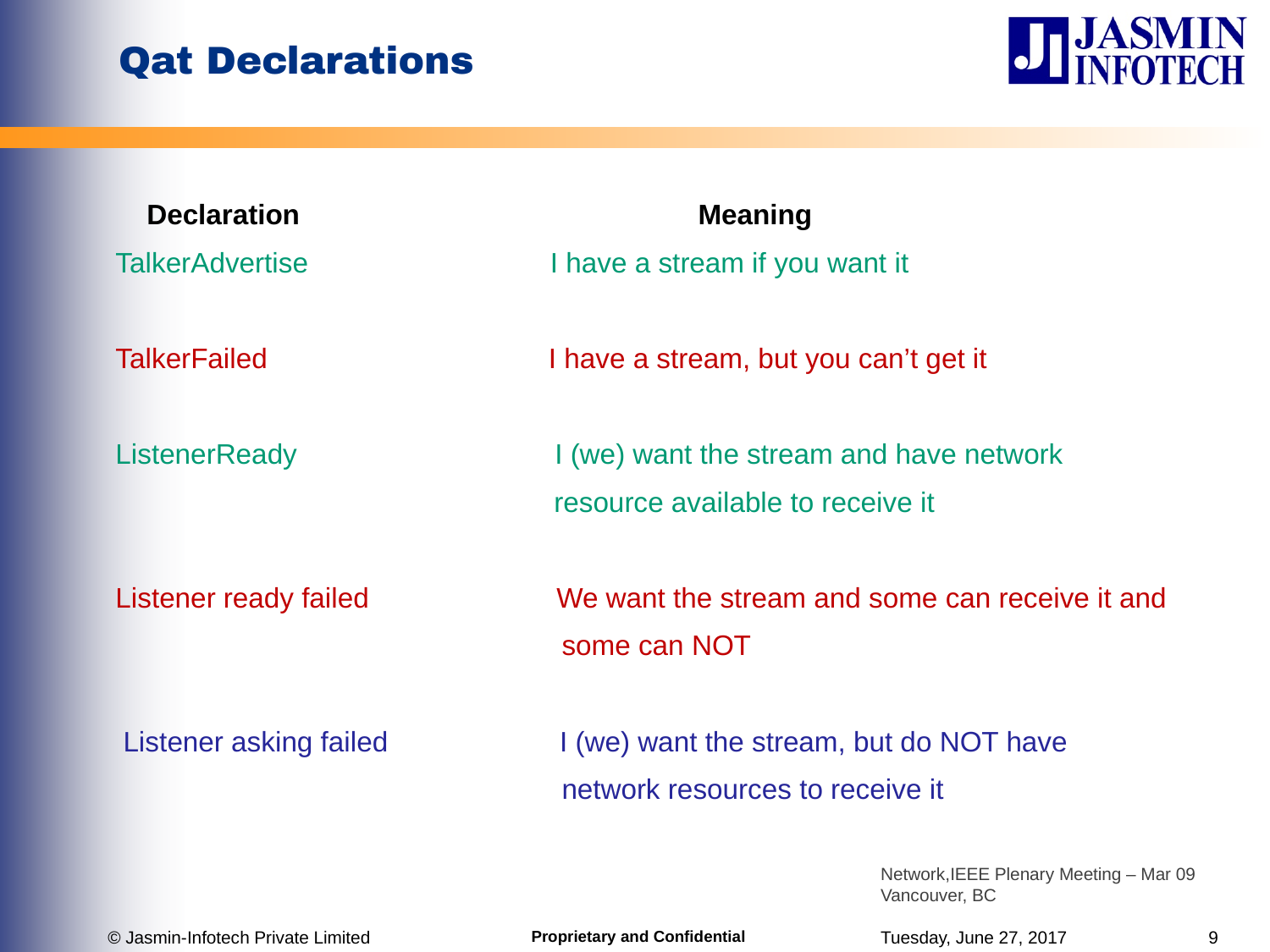

# Qat Declarations
         Declaration                                                   Meaning
     TalkerAdvertise                               I have a stream if you want it

     TalkerFailed                                    I have a stream, but you can’t get it

     ListenerReady                                 I (we) want the stream and have network
                                                             resource available to receive it

     Listener ready failed                        We want the stream and some can receive it and
                                                              some can NOT

      Listener asking failed                      I (we) want the stream, but do NOT have
                                                              network resources to receive it

Network,IEEE Plenary Meeting – Mar 09 Vancouver, BC

© Jasmin-Infotech Private Limited
Tuesday, June 27, 2017
9